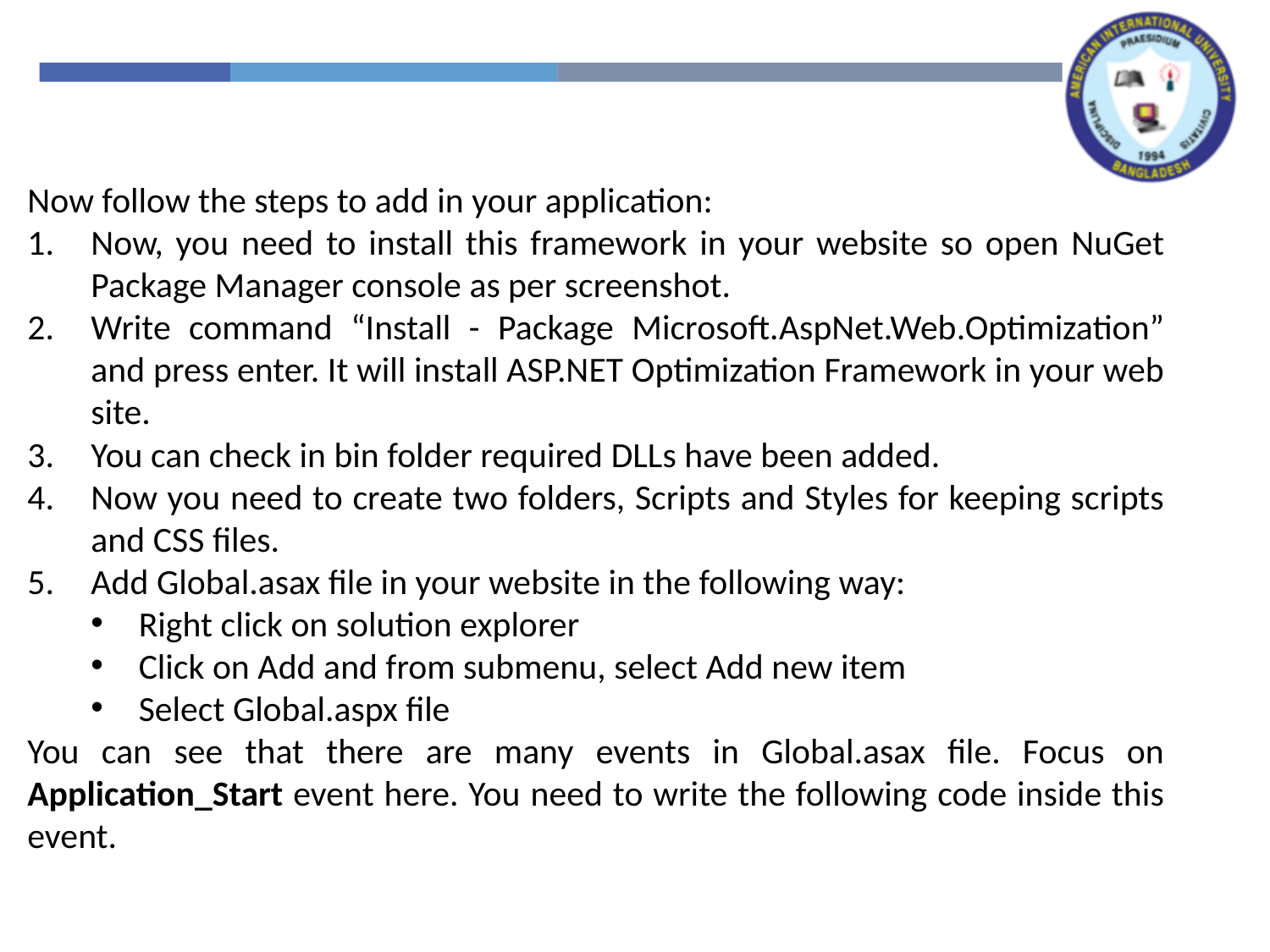

Now follow the steps to add in your application:
Now, you need to install this framework in your website so open NuGet Package Manager console as per screenshot.
Write command “Install - Package Microsoft.AspNet.Web.Optimization” and press enter. It will install ASP.NET Optimization Framework in your web site.
You can check in bin folder required DLLs have been added.
Now you need to create two folders, Scripts and Styles for keeping scripts and CSS files.
Add Global.asax file in your website in the following way:
Right click on solution explorer
Click on Add and from submenu, select Add new item
Select Global.aspx file
You can see that there are many events in Global.asax file. Focus on Application_Start event here. You need to write the following code inside this event.